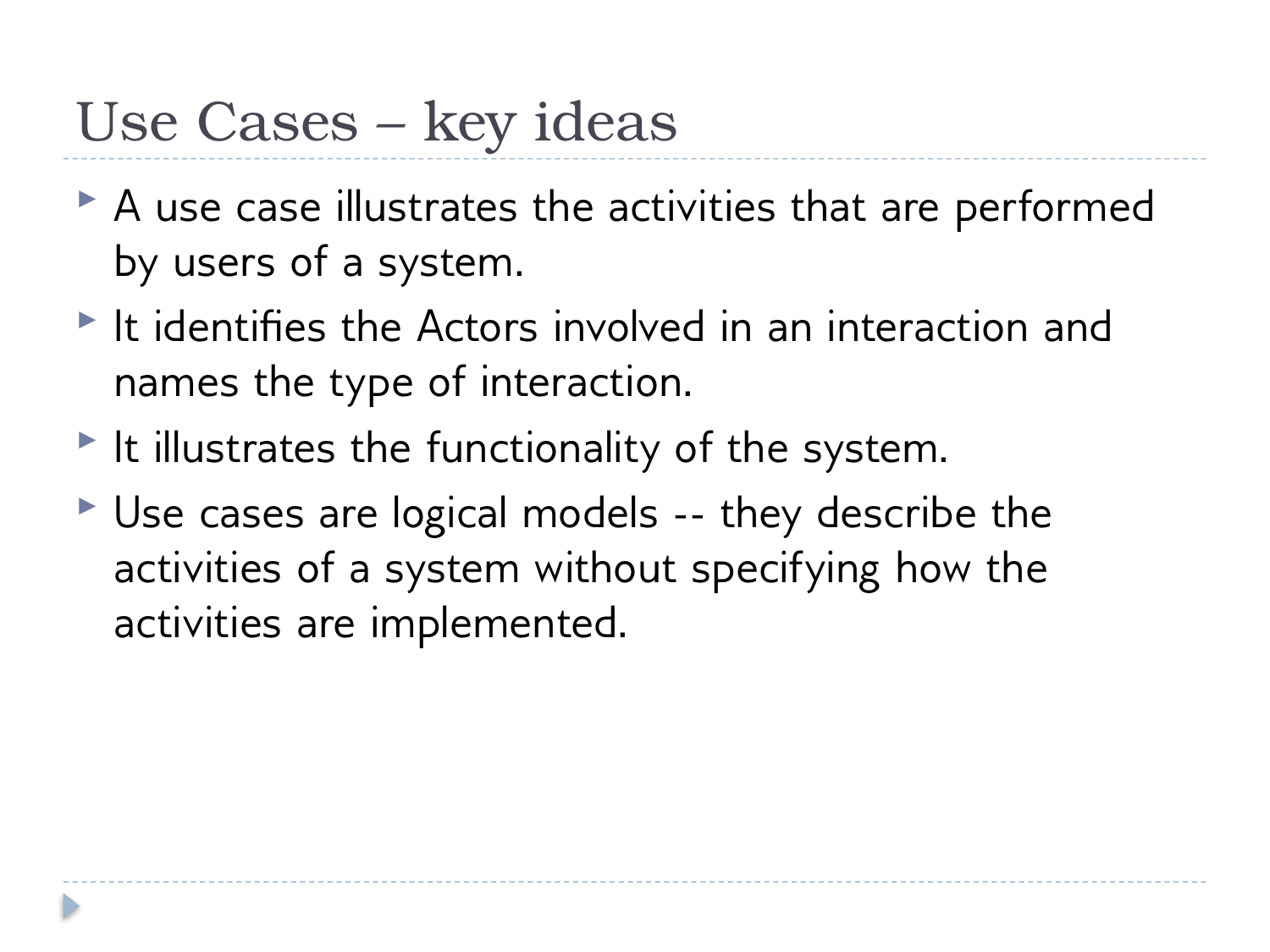

# Use Cases – key ideas
A use case illustrates the activities that are performed by users of a system.
It identifies the Actors involved in an interaction and names the type of interaction.
It illustrates the functionality of the system.
Use cases are logical models -- they describe the activities of a system without specifying how the activities are implemented.